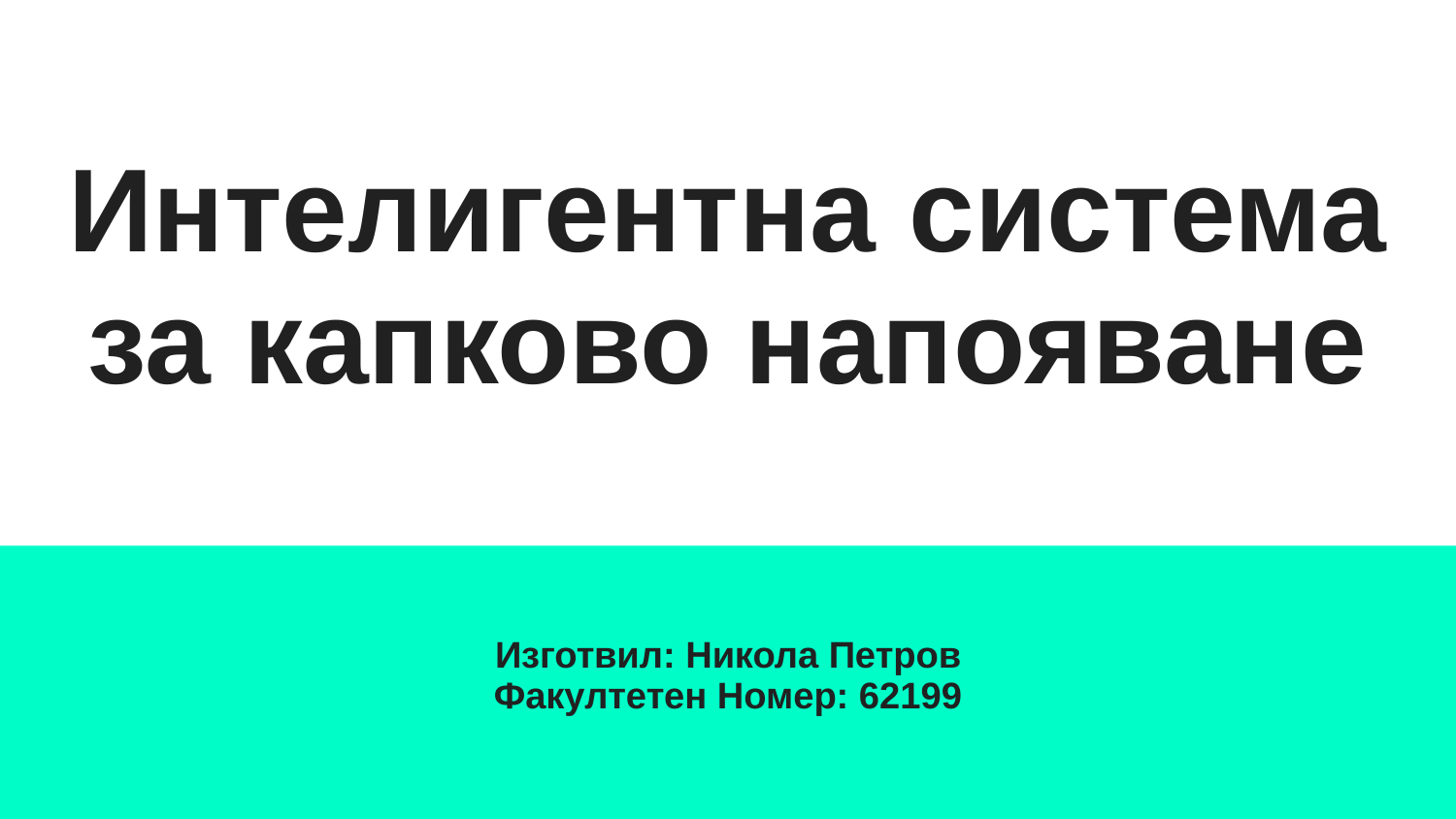

# Интелигентна система за капково напояване
Изготвил: Никола Петров
Факултетен Номер: 62199